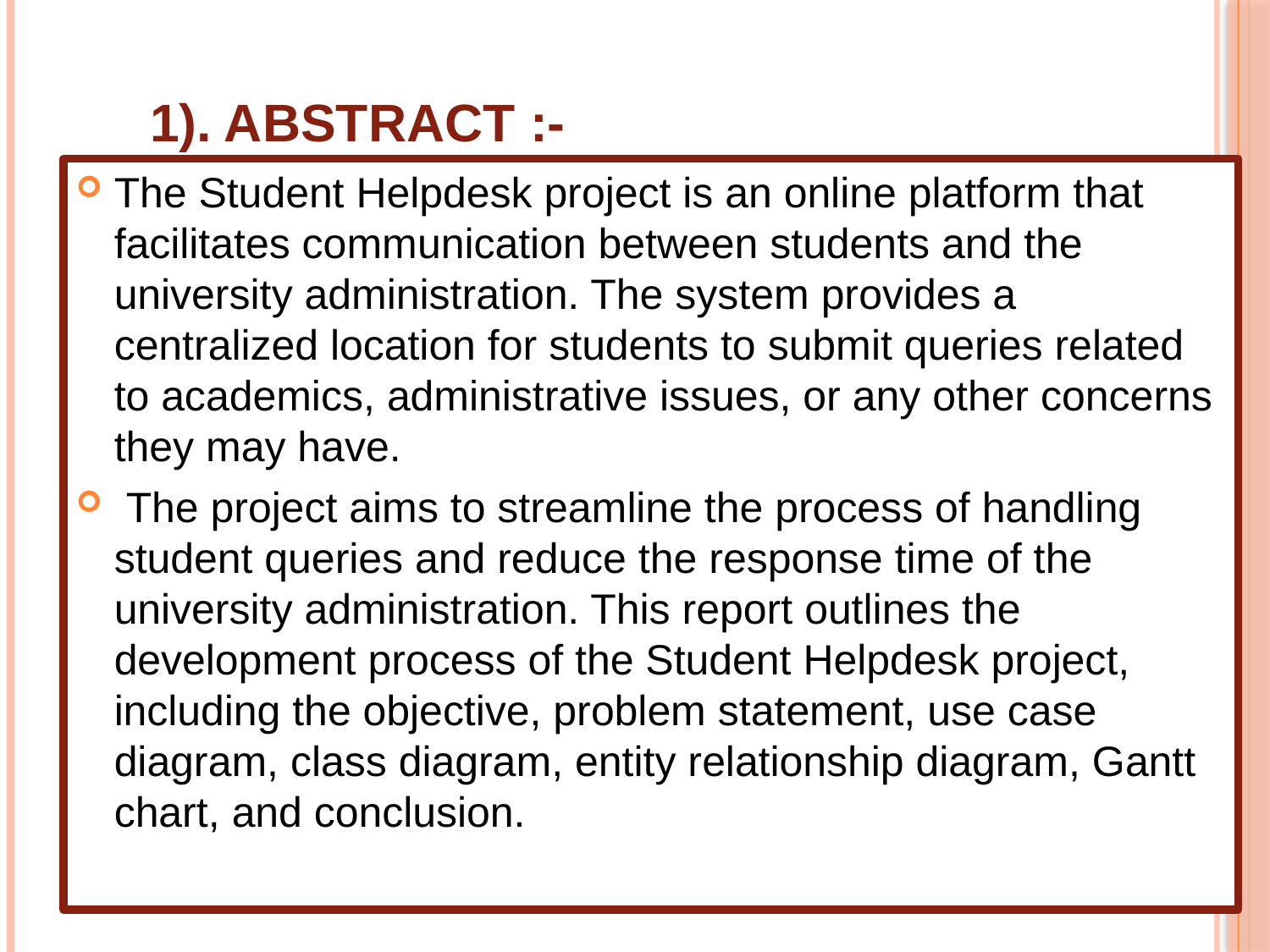

# 1). Abstract :-
The Student Helpdesk project is an online platform that facilitates communication between students and the university administration. The system provides a centralized location for students to submit queries related to academics, administrative issues, or any other concerns they may have.
 The project aims to streamline the process of handling student queries and reduce the response time of the university administration. This report outlines the development process of the Student Helpdesk project, including the objective, problem statement, use case diagram, class diagram, entity relationship diagram, Gantt chart, and conclusion.